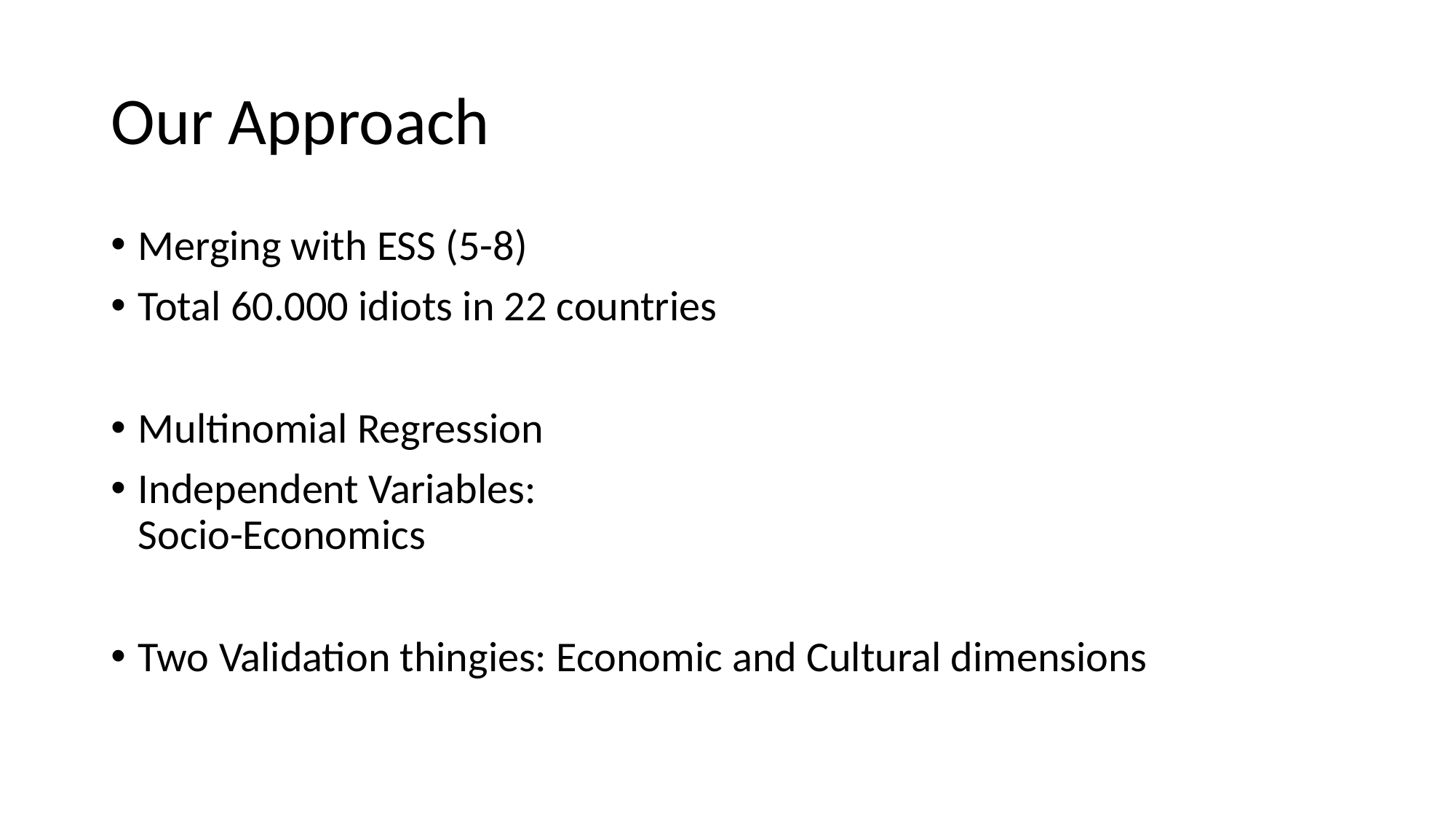

# Our Approach
Merging with ESS (5-8)
Total 60.000 idiots in 22 countries

Multinomial Regression
Independent Variables:
Socio-Economics

Two Validation thingies: Economic and Cultural dimensions